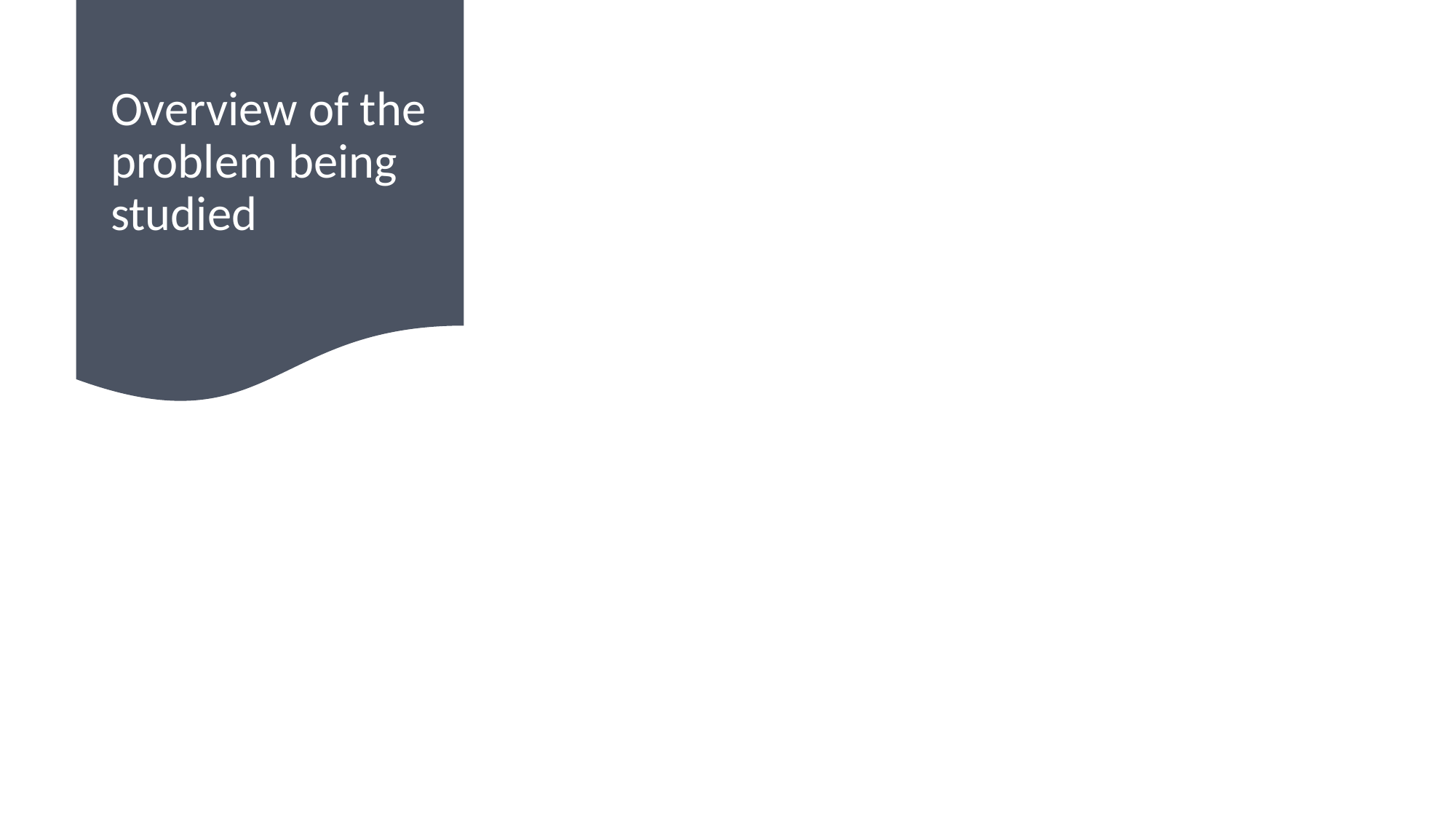

# Overview of the problem being studied